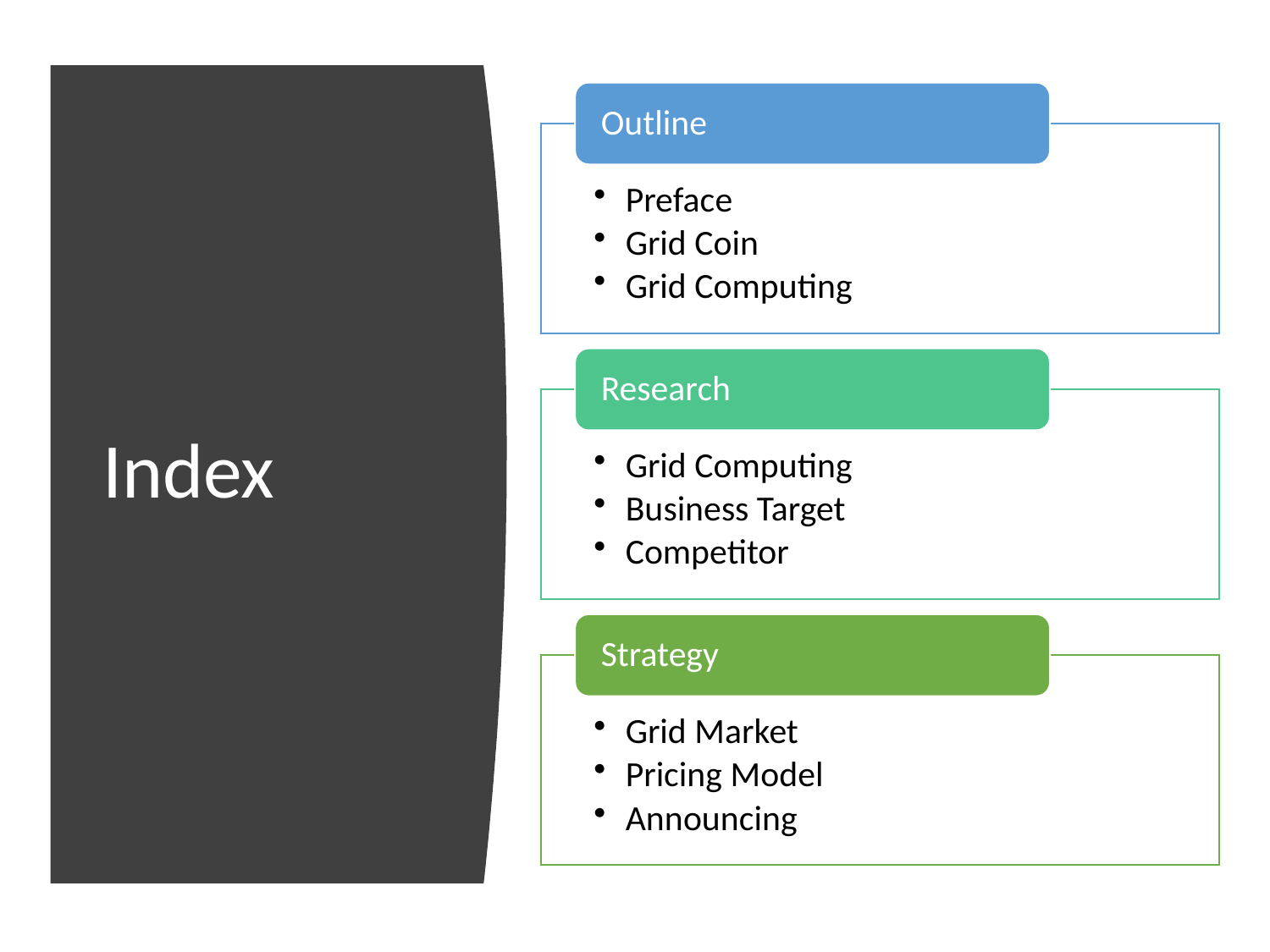

Preface
Grid Coin
Grid Computing
Outline
Grid Computing
Business Target
Competitor
Research
Grid Market
Pricing Model
Announcing
Strategy

# Index